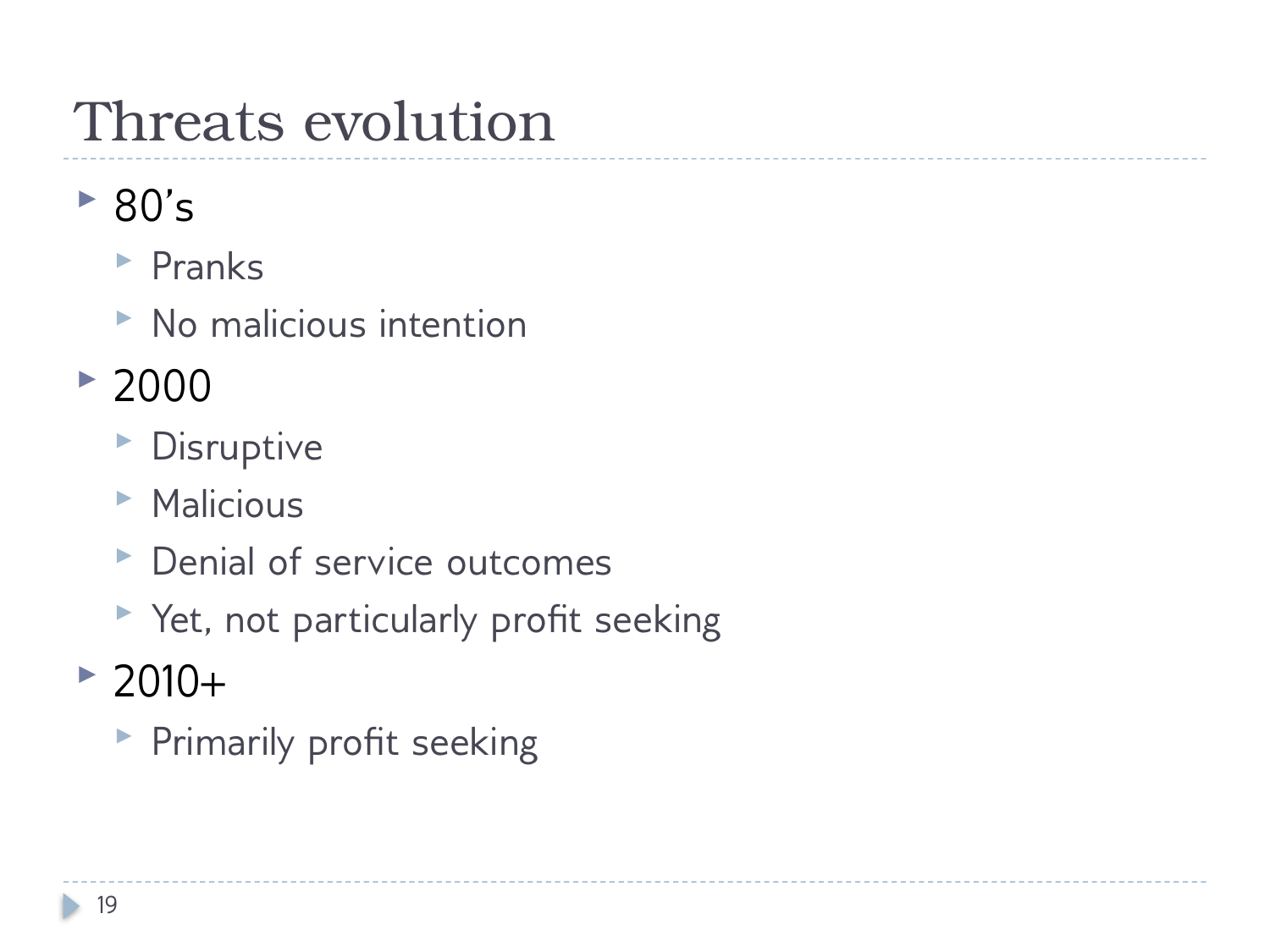

# Threats evolution
80’s
Pranks
No malicious intention
2000
Disruptive
Malicious
Denial of service outcomes
Yet, not particularly profit seeking
2010+
Primarily profit seeking
19